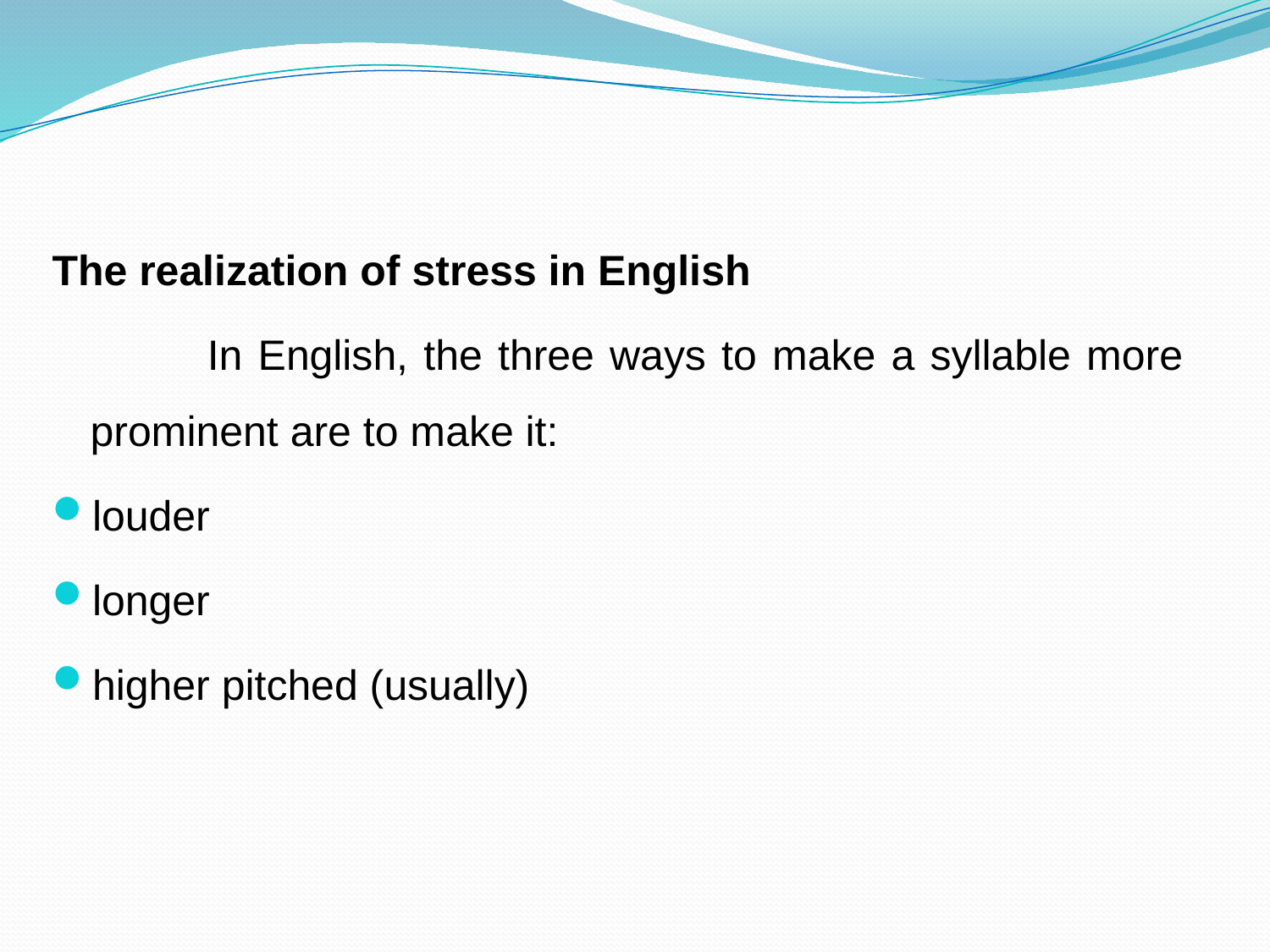

The realization of stress in English
          In English, the three ways to make a syllable more prominent are to make it:
louder
longer
higher pitched (usually)